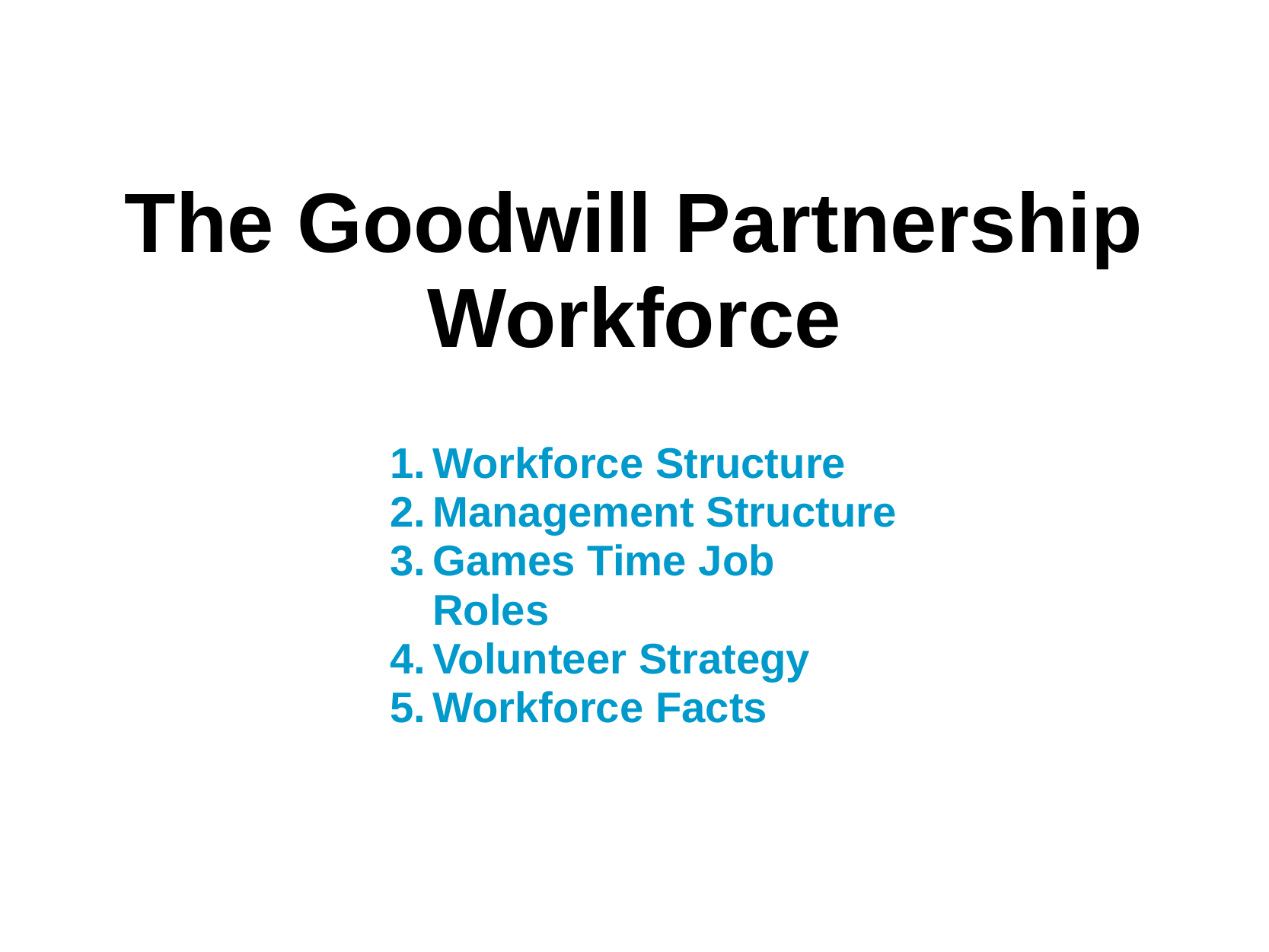

The Goodwill Partnership Workforce
Workforce Structure
Management Structure
Games Time Job Roles
Volunteer Strategy
Workforce Facts